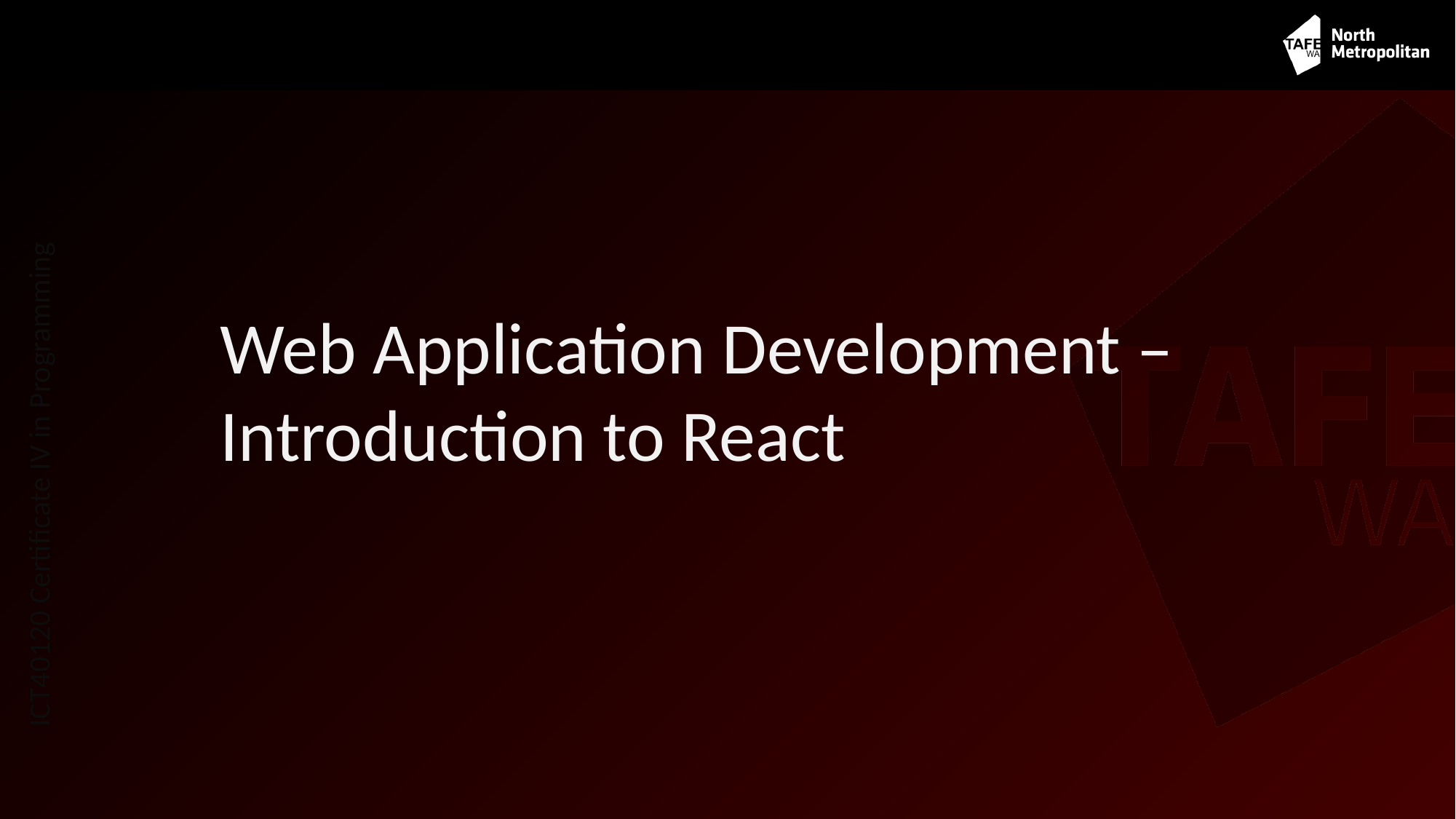

Web Application Development – Introduction to React